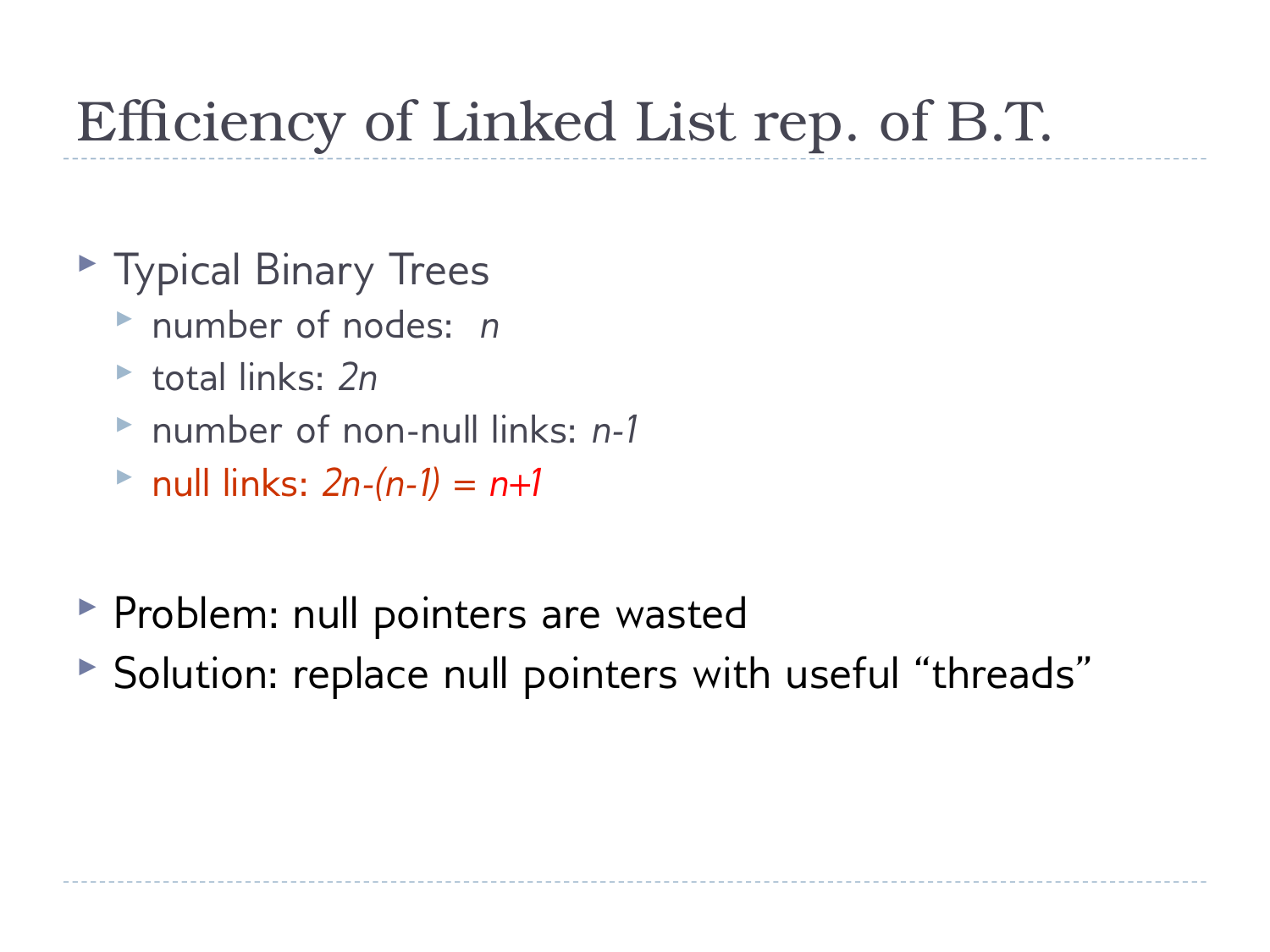

# Efficiency of Linked List rep. of B.T.
Typical Binary Trees
number of nodes:  n
total links: 2n
number of non-null links: n-1
null links: 2n-(n-1) = n+1

Problem: null pointers are wasted
Solution: replace null pointers with useful “threads”